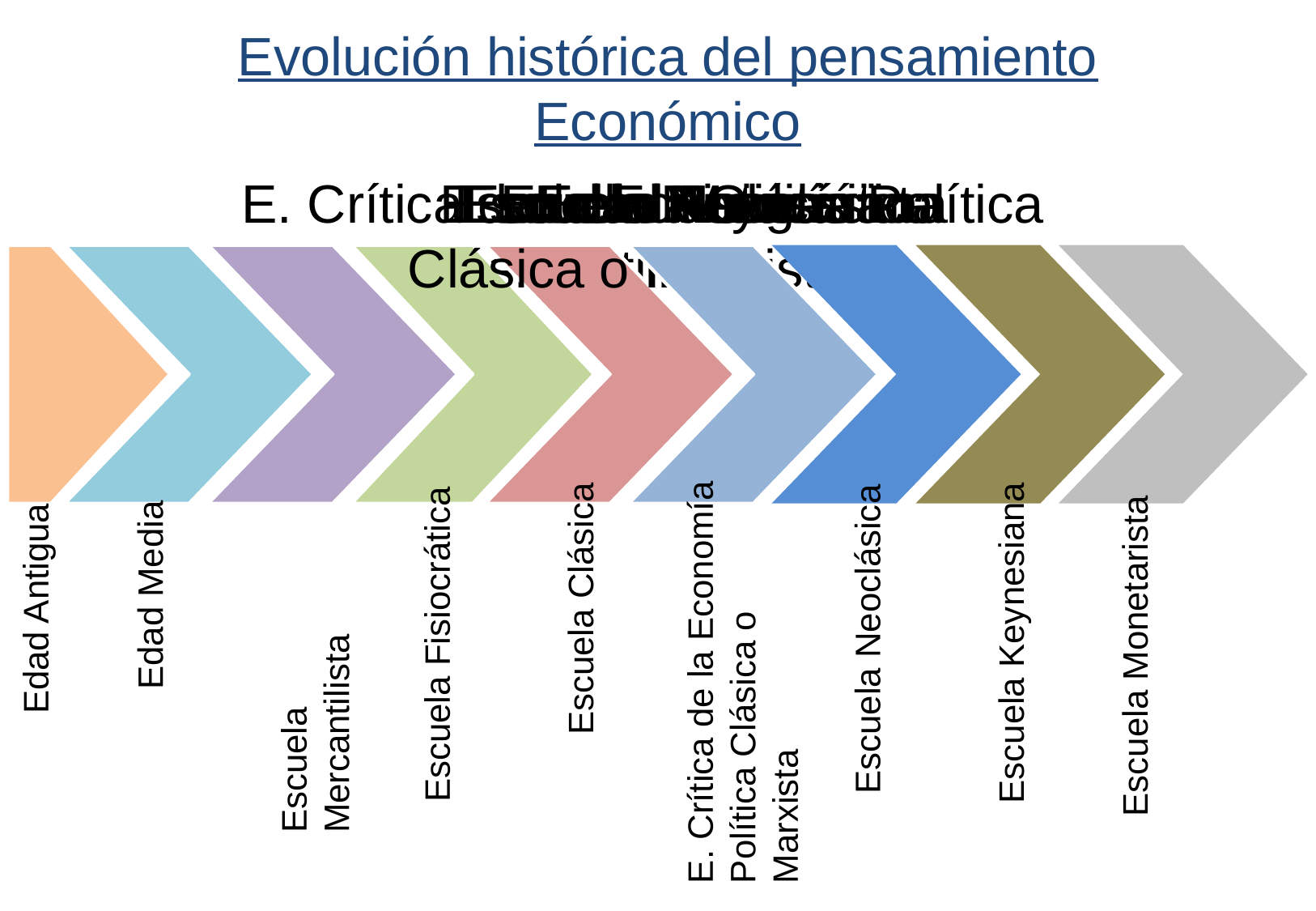

E. Crítica de la Economía Política Clásica o Marxista
Escuela  Mercantilista
Evolución histórica del pensamiento Económico
Escuela Monetarista
Escuela Fisiocrática
Escuela Keynesiana
Escuela Neoclásica
Escuela Clásica
Edad Antigua
Edad Media

E. Crítica de la Economía
Política Clásica o Marxista
Escuela  Mercantilista
Escuela Monetarista
Escuela Keynesiana
Edad Antigua
Edad Media
Escuela Fisiocrática
Escuela Clásica
Escuela Neoclásica